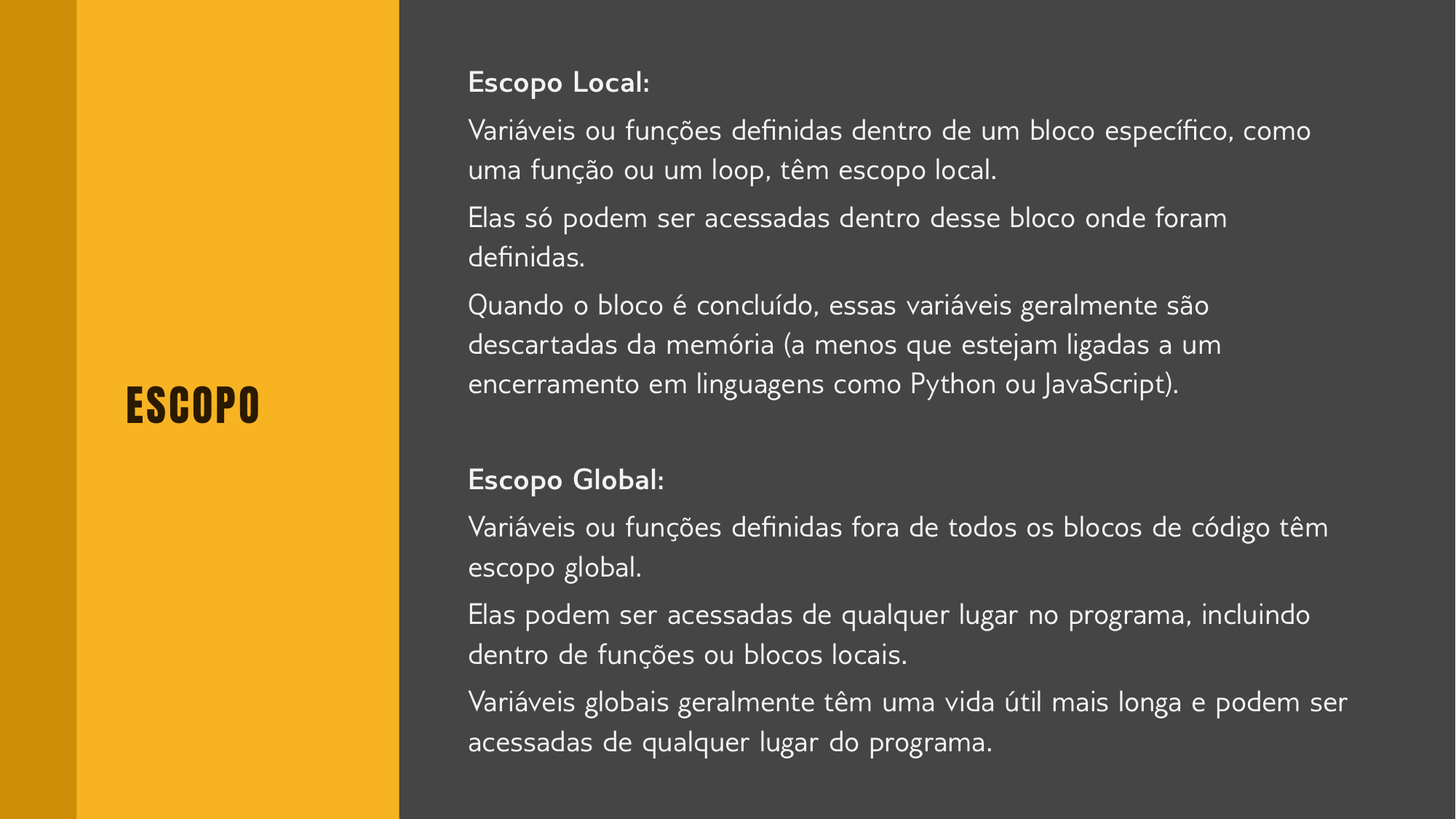

Escopo Local:
Variáveis ou funções definidas dentro de um bloco específico, como uma função ou um loop, têm escopo local.
Elas só podem ser acessadas dentro desse bloco onde foram definidas.
Quando o bloco é concluído, essas variáveis geralmente são descartadas da memória (a menos que estejam ligadas a um encerramento em linguagens como Python ou JavaScript).

Escopo Global:
Variáveis ou funções definidas fora de todos os blocos de código têm escopo global.
Elas podem ser acessadas de qualquer lugar no programa, incluindo dentro de funções ou blocos locais.
Variáveis globais geralmente têm uma vida útil mais longa e podem ser acessadas de qualquer lugar do programa.
# Escopo